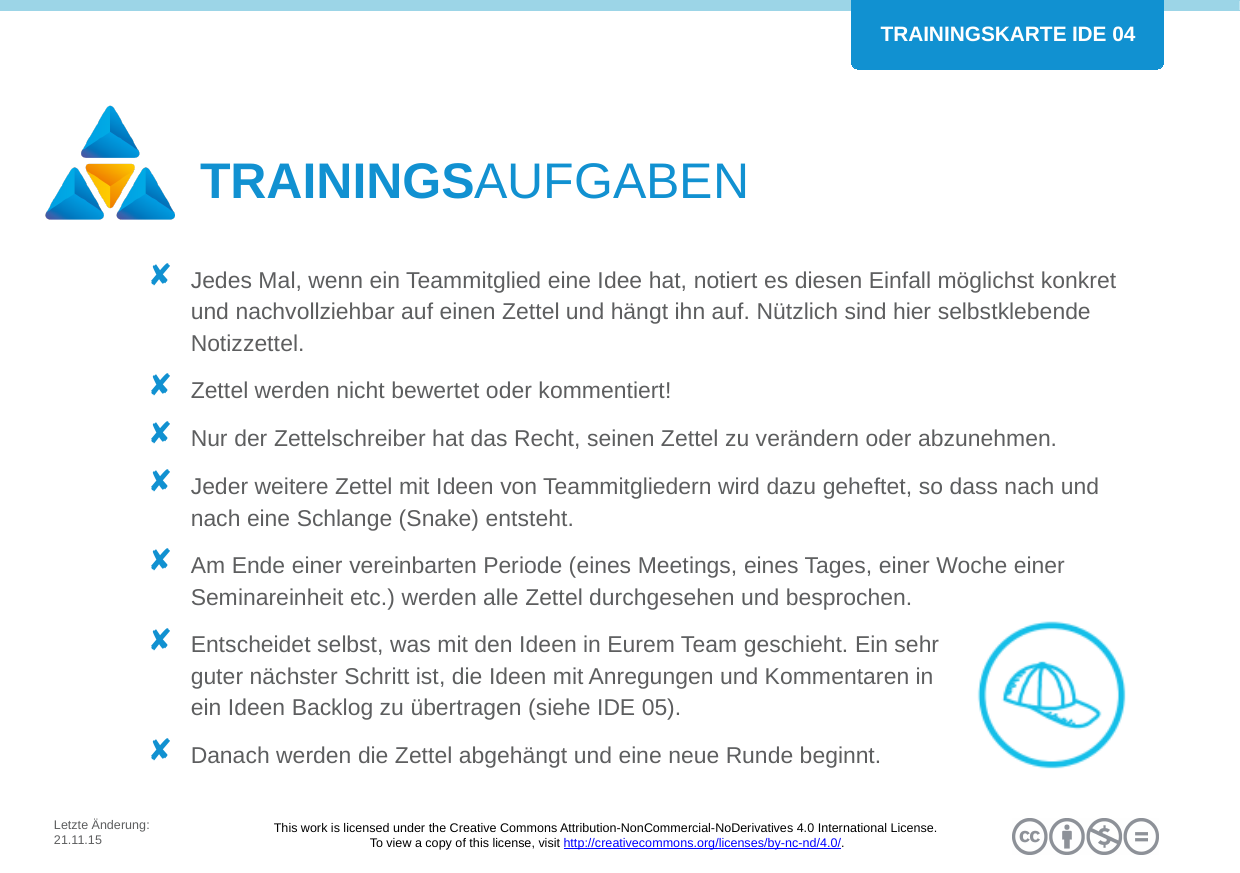

Jedes Mal, wenn ein Teammitglied eine Idee hat, notiert es diesen Einfall möglichst konkret und nachvollziehbar auf einen Zettel und hängt ihn auf. Nützlich sind hier selbstklebende Notizzettel.
Zettel werden nicht bewertet oder kommentiert!
Nur der Zettelschreiber hat das Recht, seinen Zettel zu verändern oder abzunehmen.
Jeder weitere Zettel mit Ideen von Teammitgliedern wird dazu geheftet, so dass nach und nach eine Schlange (Snake) entsteht.
Am Ende einer vereinbarten Periode (eines Meetings, eines Tages, einer Woche einer Seminareinheit etc.) werden alle Zettel durchgesehen und besprochen.
Entscheidet selbst, was mit den Ideen in Eurem Team geschieht. Ein sehr
guter nächster Schritt ist, die Ideen mit Anregungen und Kommentaren in
ein Ideen Backlog zu übertragen (siehe IDE 05).
Danach werden die Zettel abgehängt und eine neue Runde beginnt.